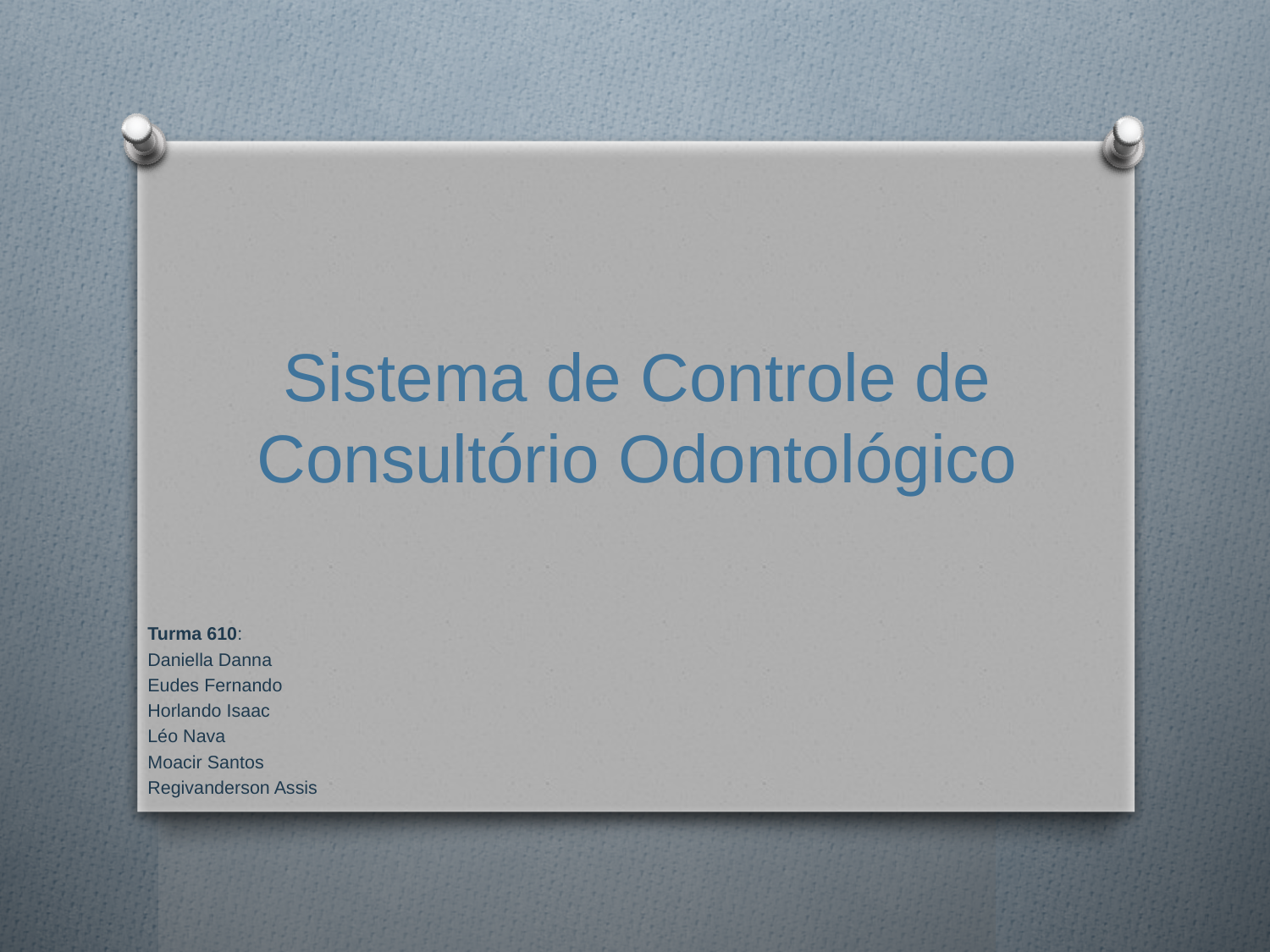

# Sistema de Controle de Consultório Odontológico
Turma 610:
Daniella Danna
Eudes Fernando
Horlando Isaac
Léo Nava
Moacir Santos
Regivanderson Assis